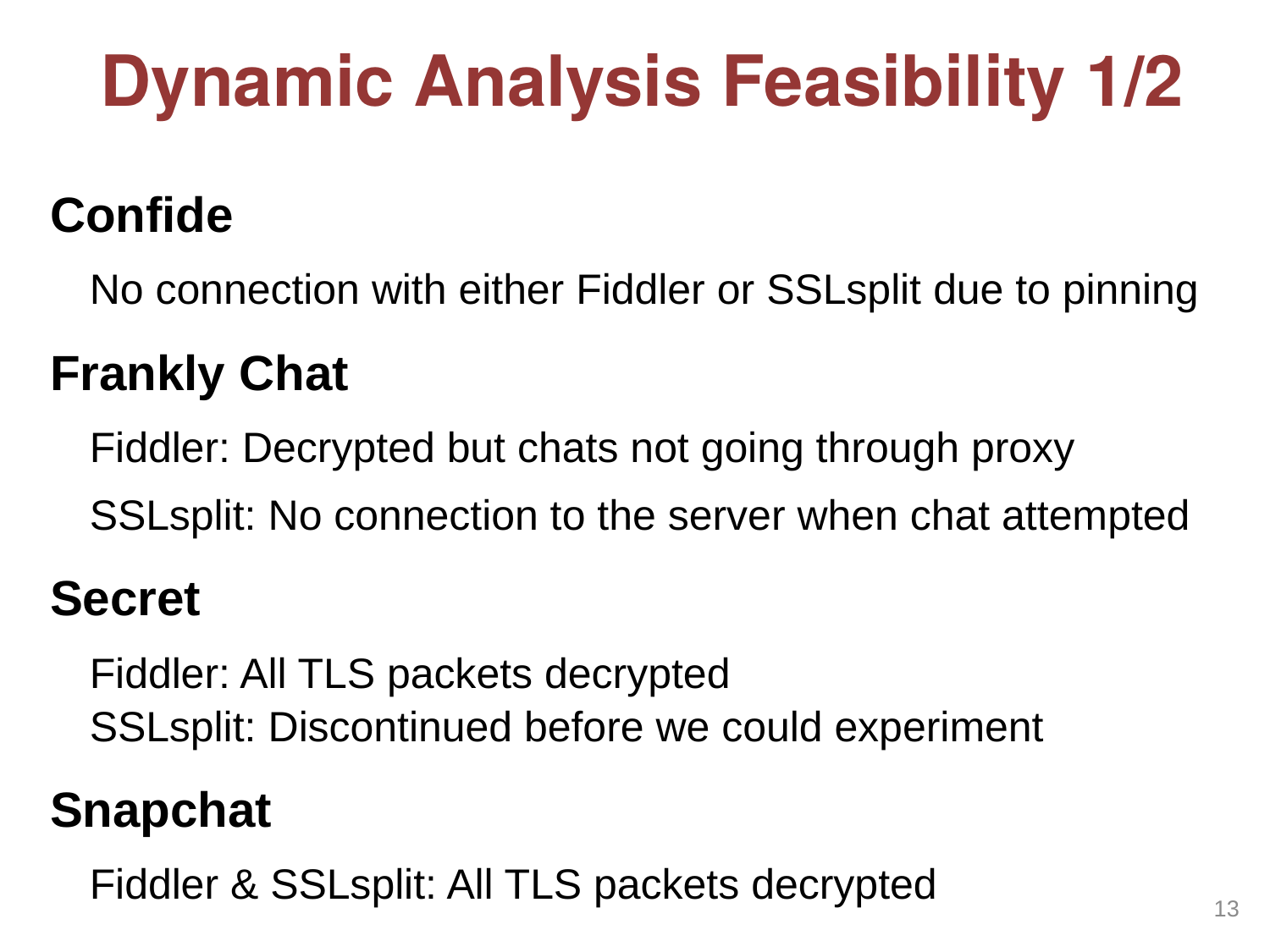

# Dynamic Analysis Feasibility 1/2
Confide
No connection with either Fiddler or SSLsplit due to pinning
Frankly Chat
Fiddler: Decrypted but chats not going through proxy
SSLsplit: No connection to the server when chat attempted
Secret
Fiddler: All TLS packets decrypted
SSLsplit: Discontinued before we could experiment
Snapchat
Fiddler & SSLsplit: All TLS packets decrypted
13